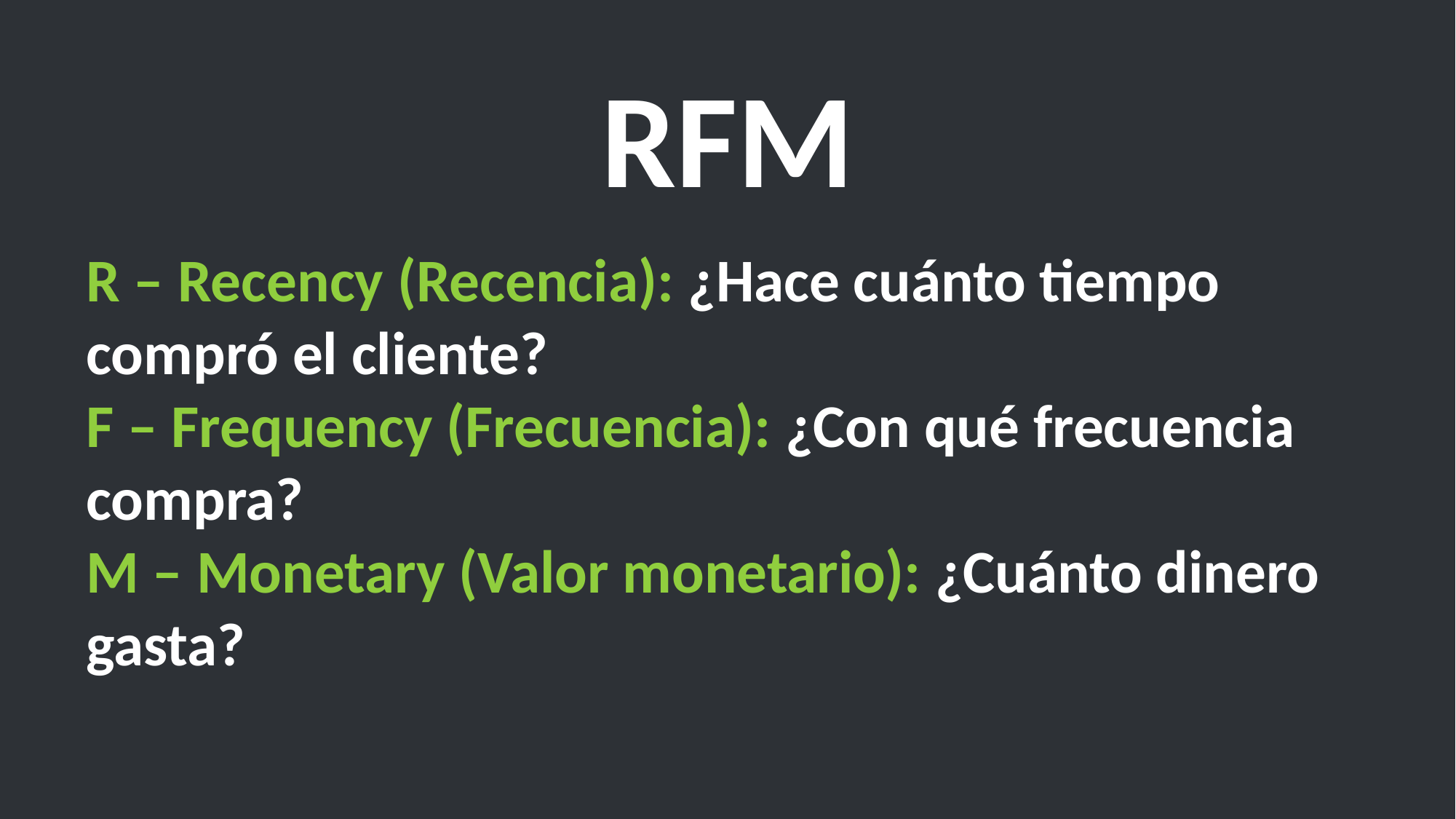

RFM
R – Recency (Recencia): ¿Hace cuánto tiempo compró el cliente?
F – Frequency (Frecuencia): ¿Con qué frecuencia compra?
M – Monetary (Valor monetario): ¿Cuánto dinero gasta?